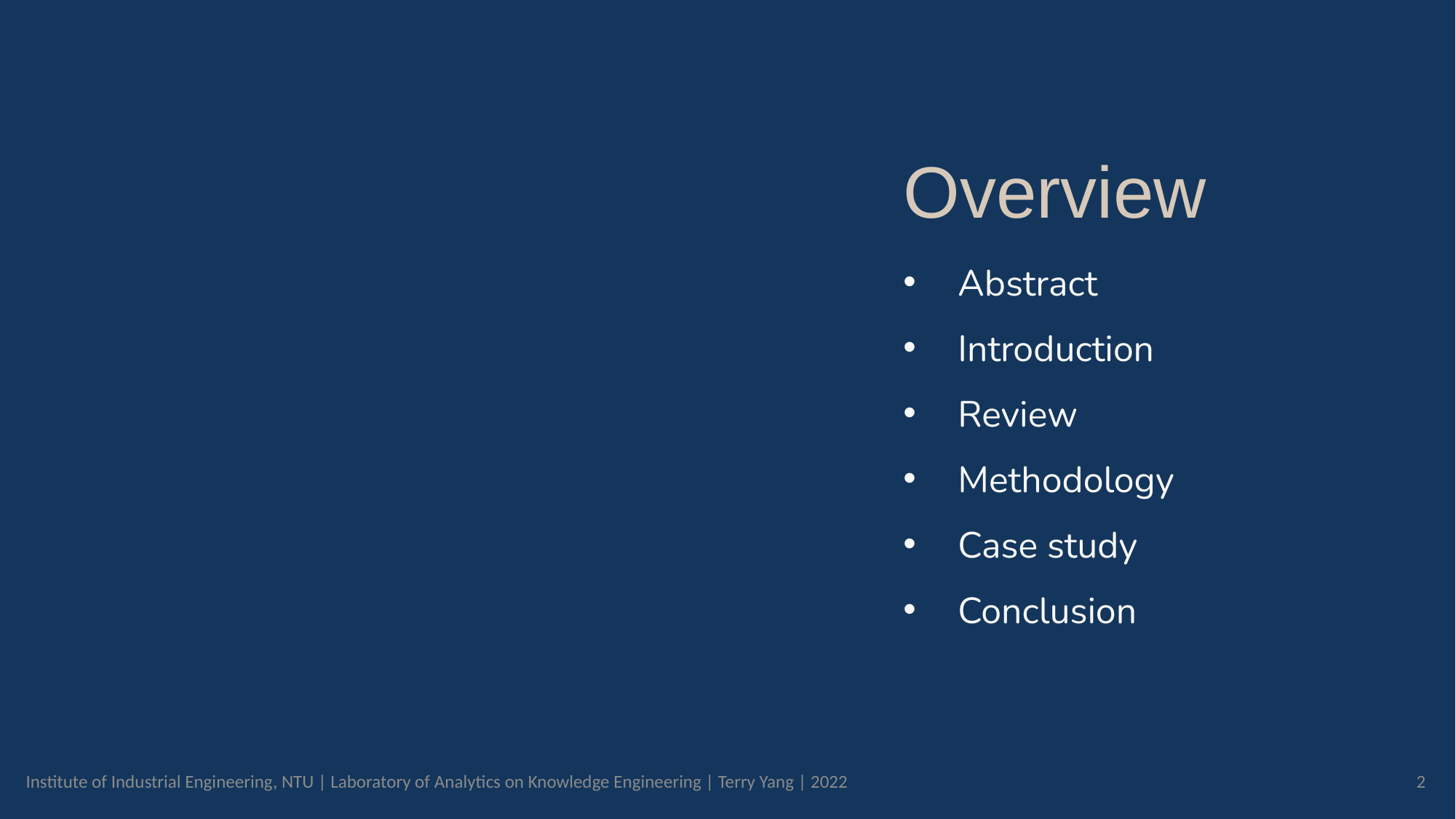

Overview
Abstract
Introduction
Review
Methodology
Case study
Conclusion
Institute of Industrial Engineering, NTU | Laboratory of Analytics on Knowledge Engineering | Terry Yang | 2022